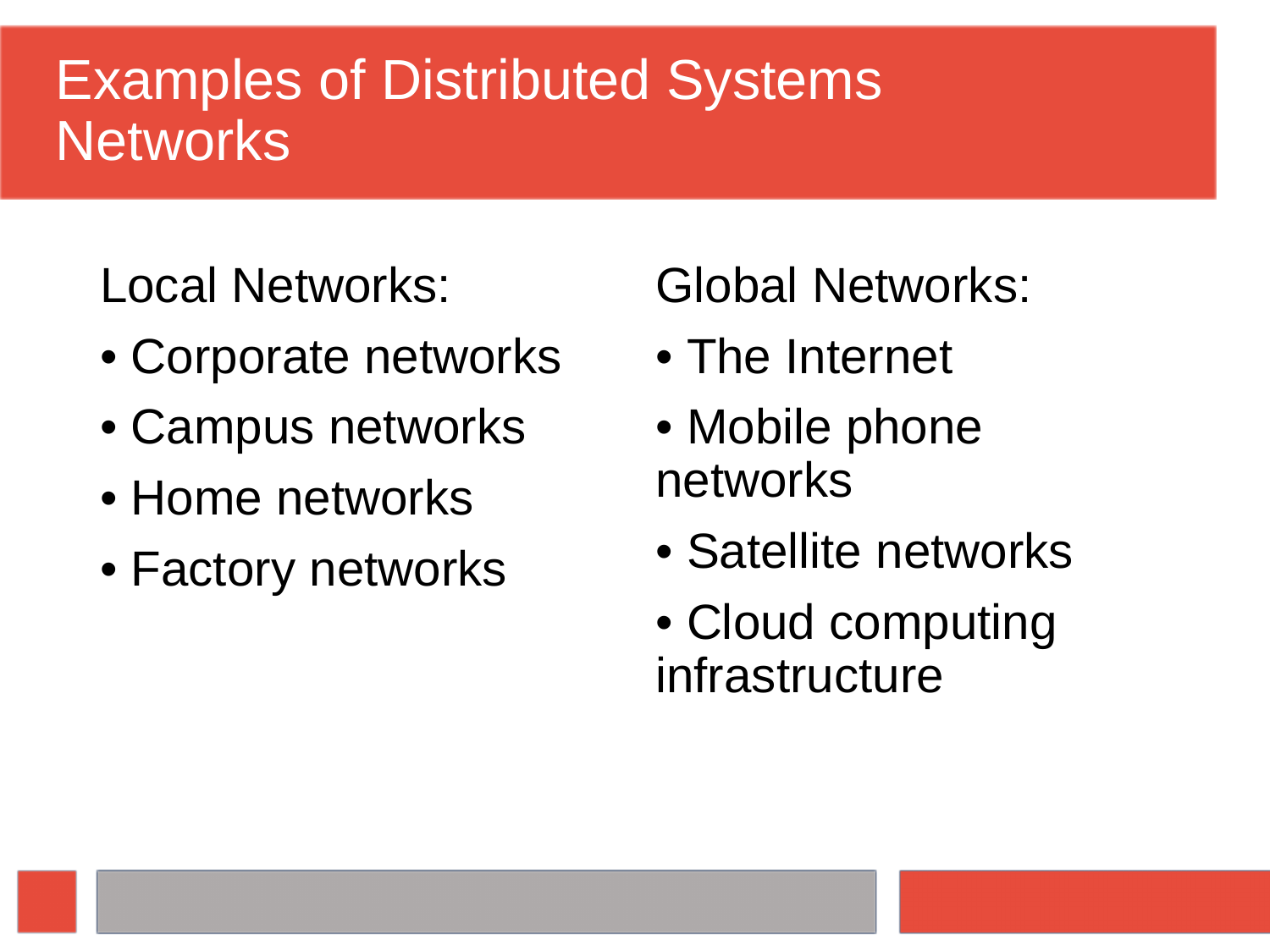

# Examples of Distributed Systems Networks
Local Networks:
• Corporate networks
• Campus networks
• Home networks
• Factory networks
Global Networks:
• The Internet
• Mobile phone networks
• Satellite networks
• Cloud computing infrastructure